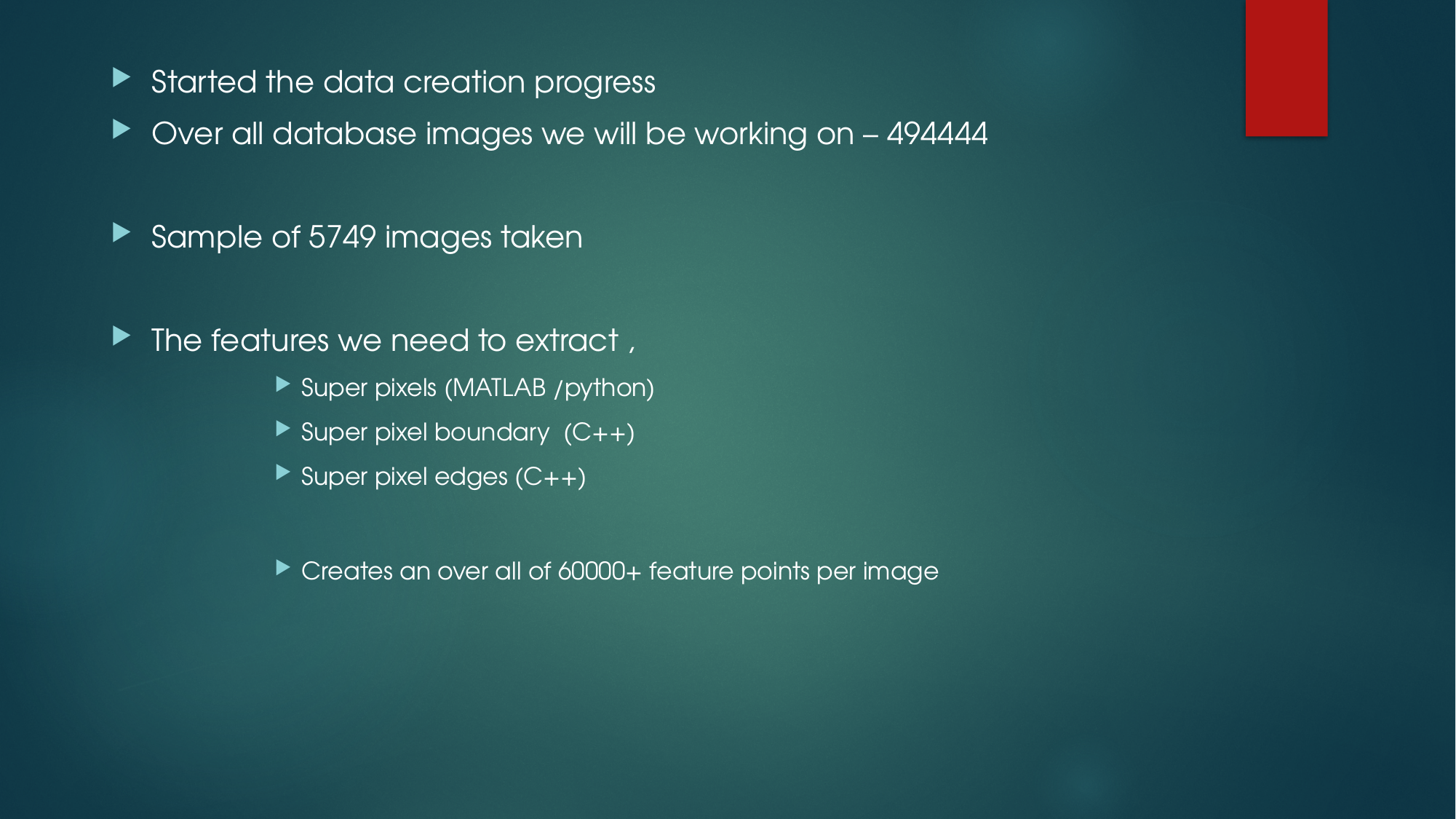

Started the data creation progress
Over all database images we will be working on – 494444

Sample of 5749 images taken

The features we need to extract ,
Super pixels (MATLAB /python)
Super pixel boundary  (C++)
Super pixel edges (C++)

Creates an over all of 60000+ feature points per image